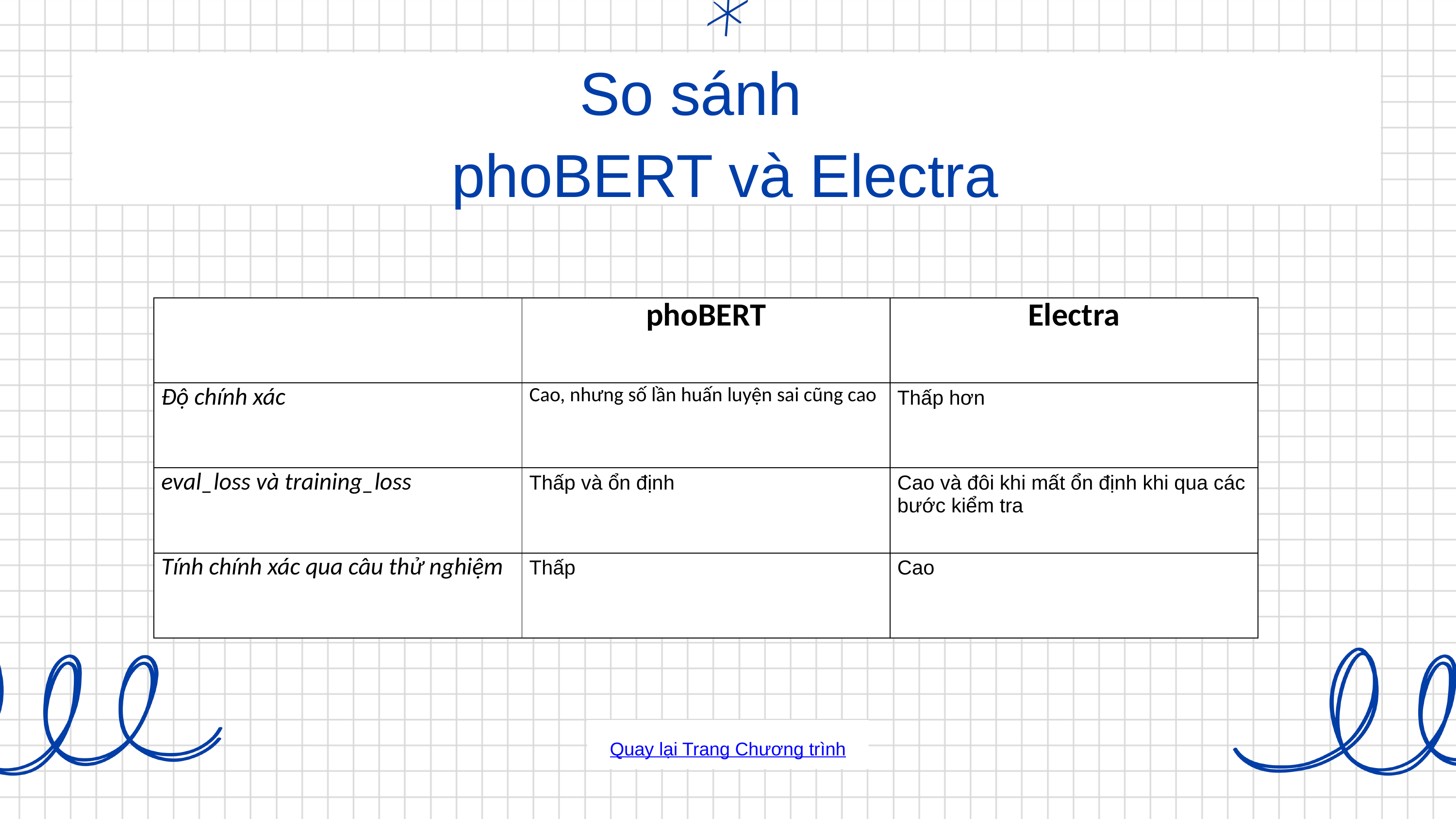

So sánh
phoBERT và Electra

|  | phoBERT | Electra |
| --- | --- | --- |
| Độ chính xác | Cao, nhưng số lần huấn luyện sai cũng cao | Thấp hơn |
| eval\_loss và training\_loss | Thấp và ổn định | Cao và đôi khi mất ổn định khi qua các bước kiểm tra |
| Tính chính xác qua câu thử nghiệm | Thấp | Cao |

Quay lại Trang Chương trình